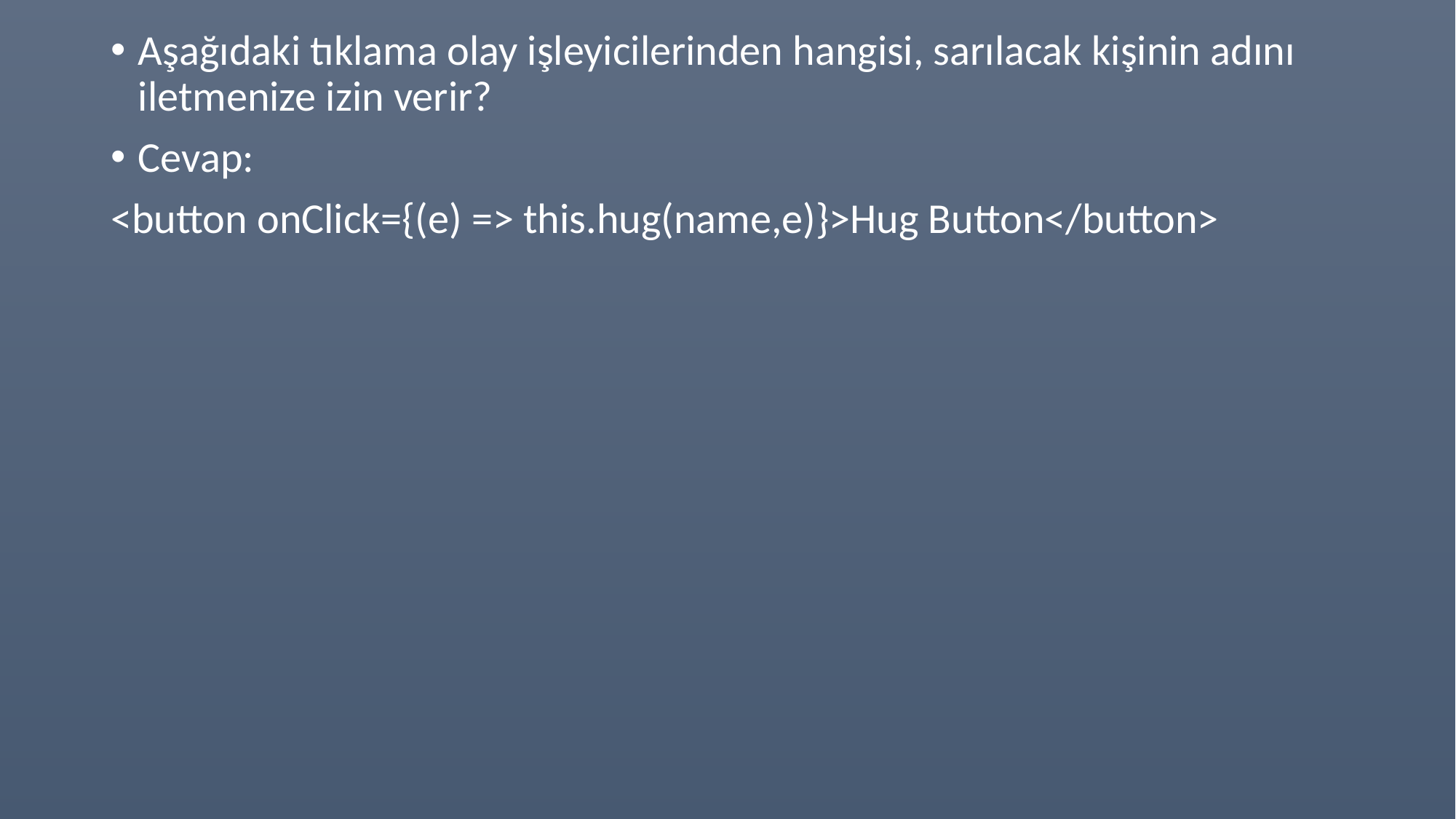

Aşağıdaki tıklama olay işleyicilerinden hangisi, sarılacak kişinin adını iletmenize izin verir?
Cevap:
<button onClick={(e) => this.hug(name,e)}>Hug Button</button>